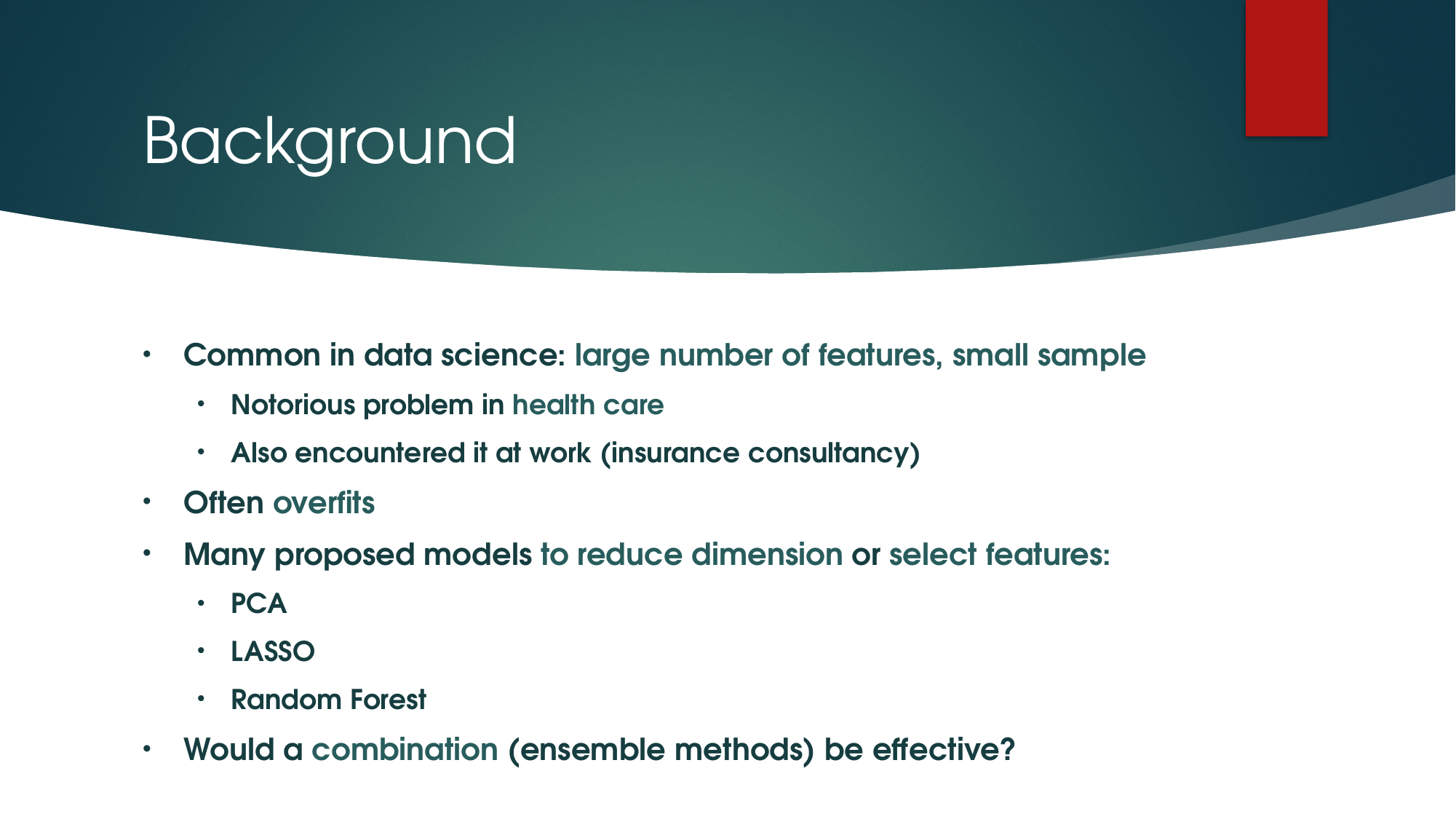

# Background

Common in data science: large number of features, small sample
Notorious problem in health care
Also encountered it at work (insurance consultancy)
Often overfits
Many proposed models to reduce dimension or select features:
PCA
LASSO
Random Forest
Would a combination (ensemble methods) be effective?